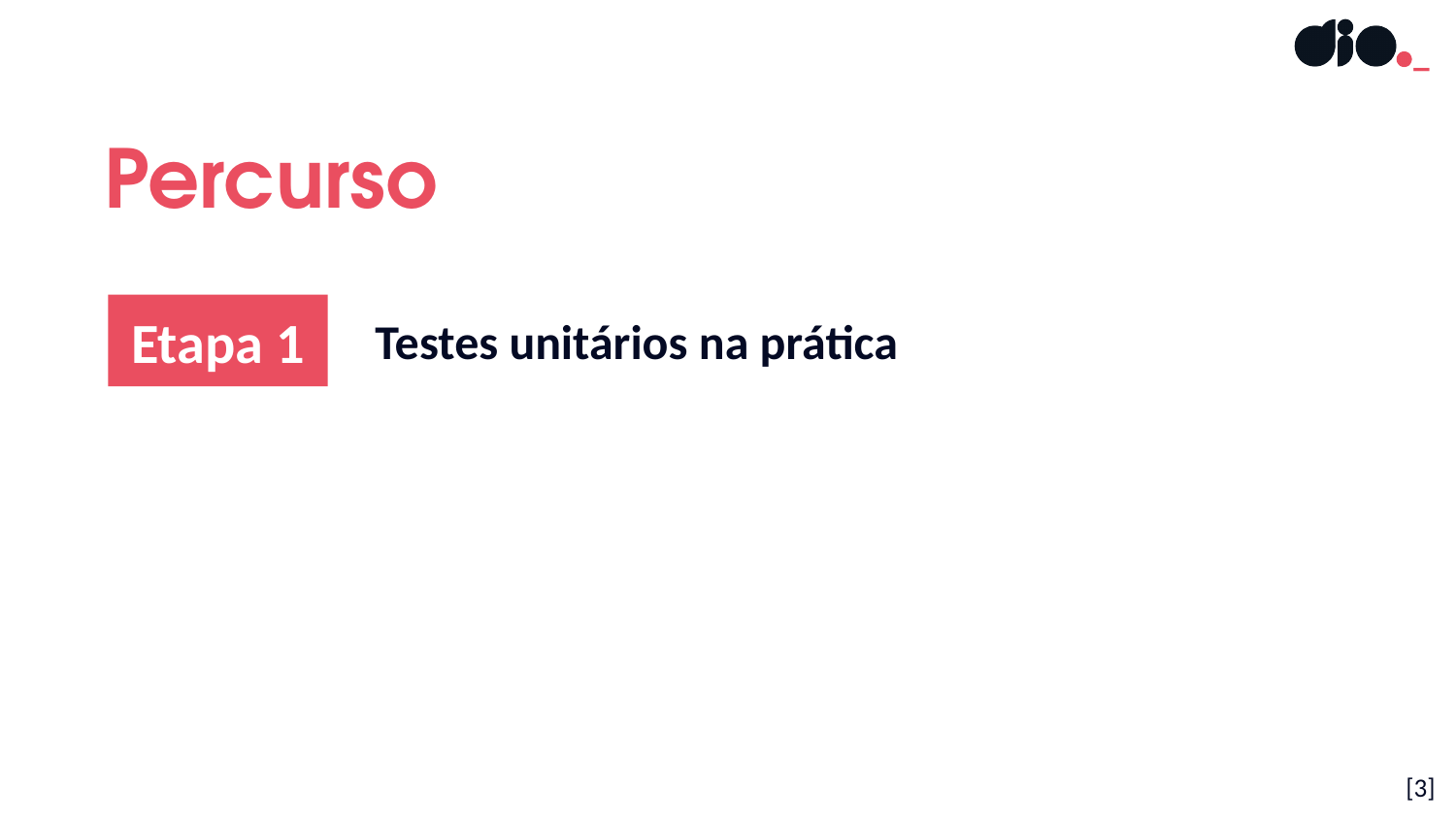

Percurso
Etapa 1
Testes unitários na prática
[3]